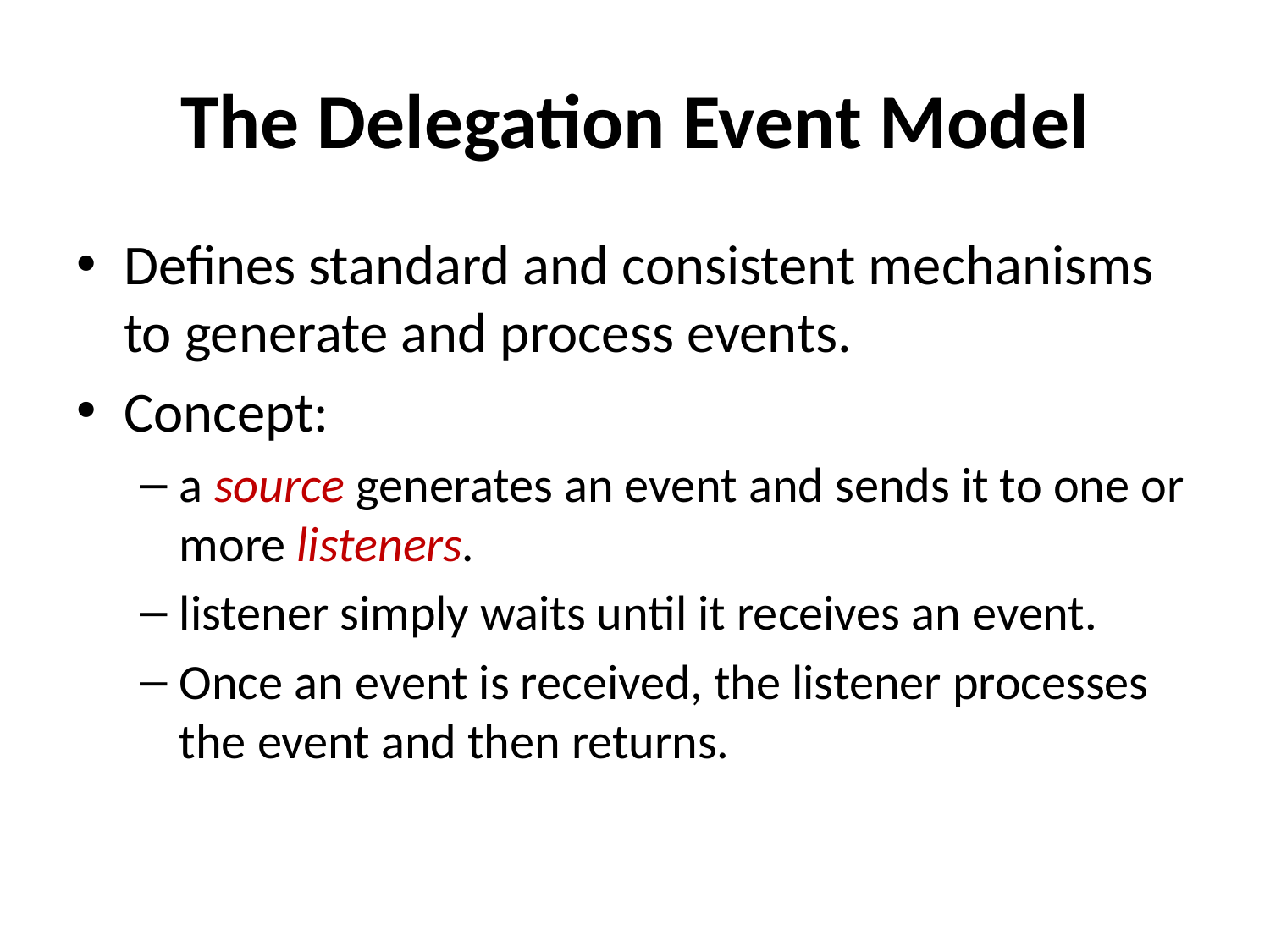

# The Delegation Event Model
Defines standard and consistent mechanisms to generate and process events.
Concept:
a source generates an event and sends it to one or more listeners.
listener simply waits until it receives an event.
Once an event is received, the listener processes the event and then returns.